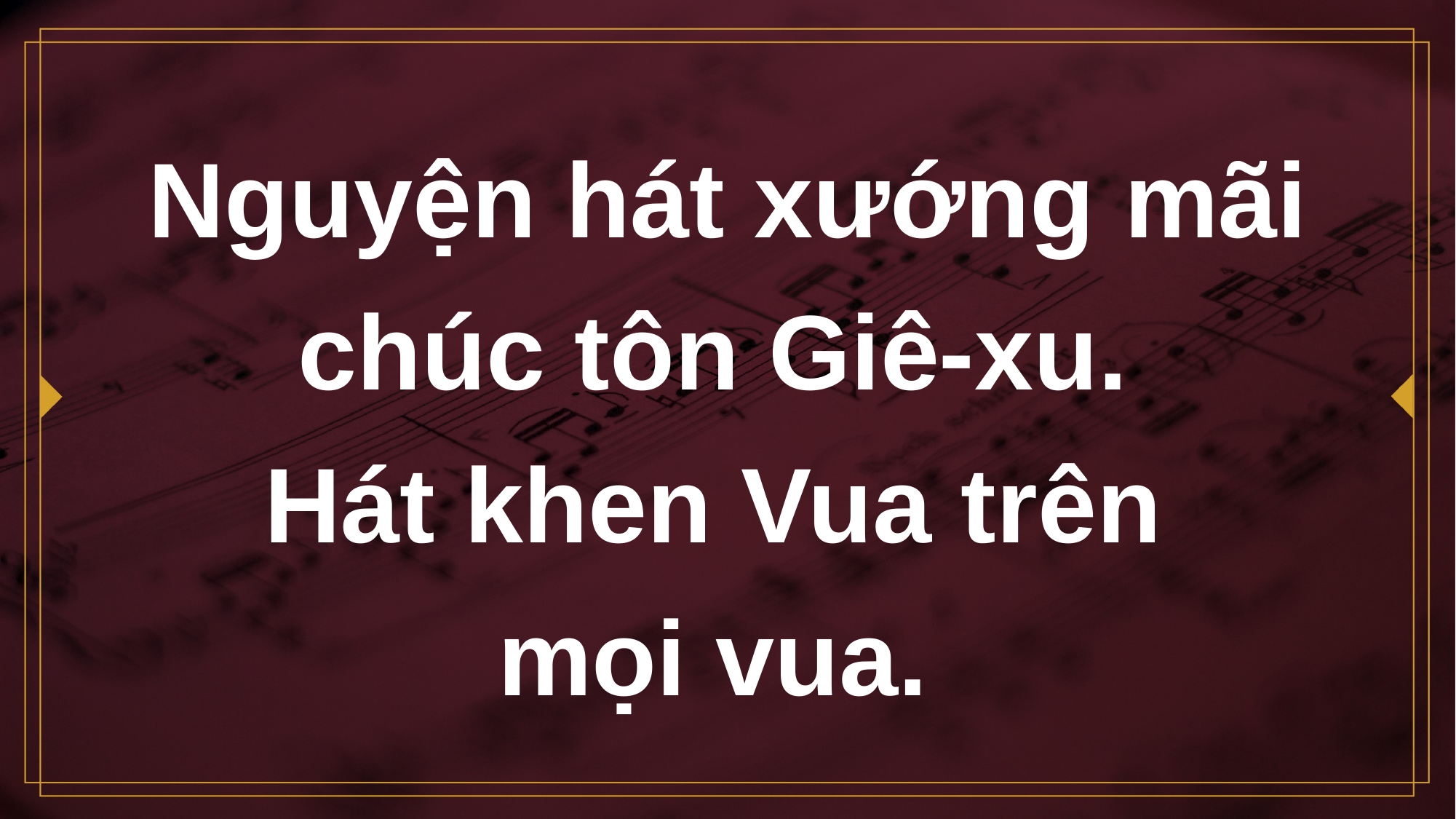

# Nguyện hát xướng mãi chúc tôn Giê-xu. Hát khen Vua trên mọi vua.